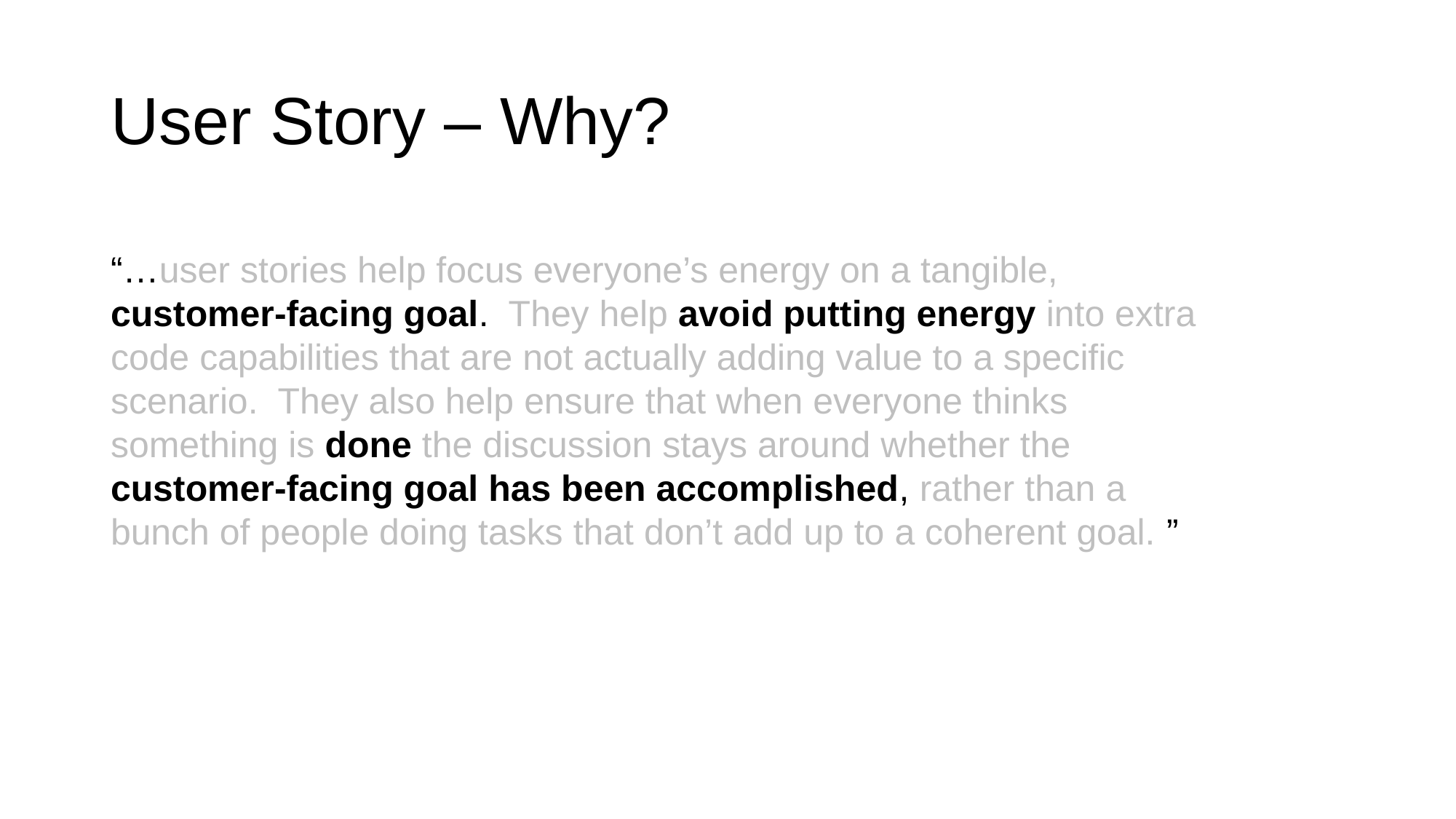

User Story – Why?
“…user stories help focus everyone’s energy on a tangible, customer-facing goal.  They help avoid putting energy into extra code capabilities that are not actually adding value to a specific scenario.  They also help ensure that when everyone thinks something is done the discussion stays around whether the customer-facing goal has been accomplished, rather than a bunch of people doing tasks that don’t add up to a coherent goal. ”